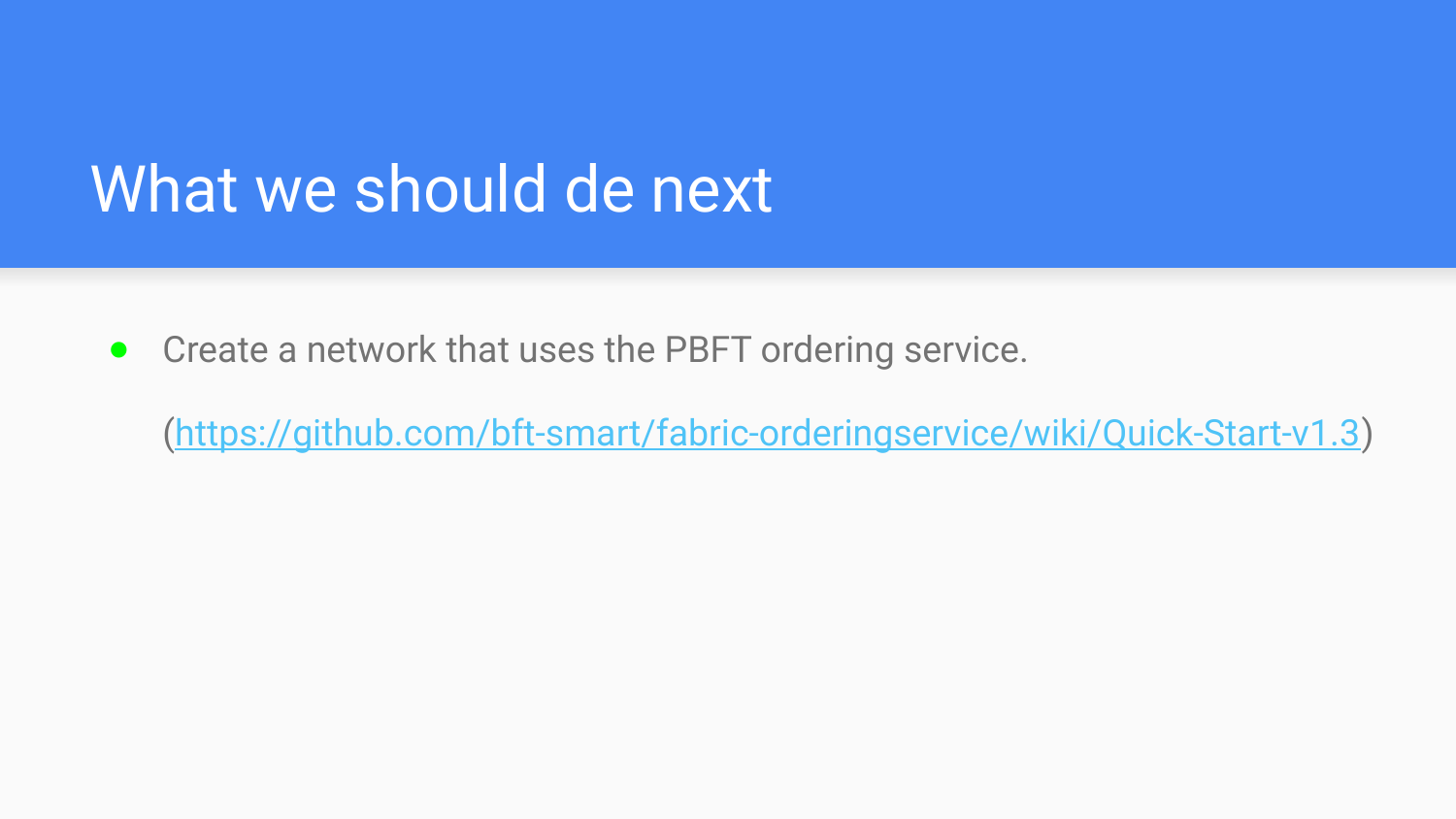

# What we should de next
Create a network that uses the PBFT ordering service.
(https://github.com/bft-smart/fabric-orderingservice/wiki/Quick-Start-v1.3)